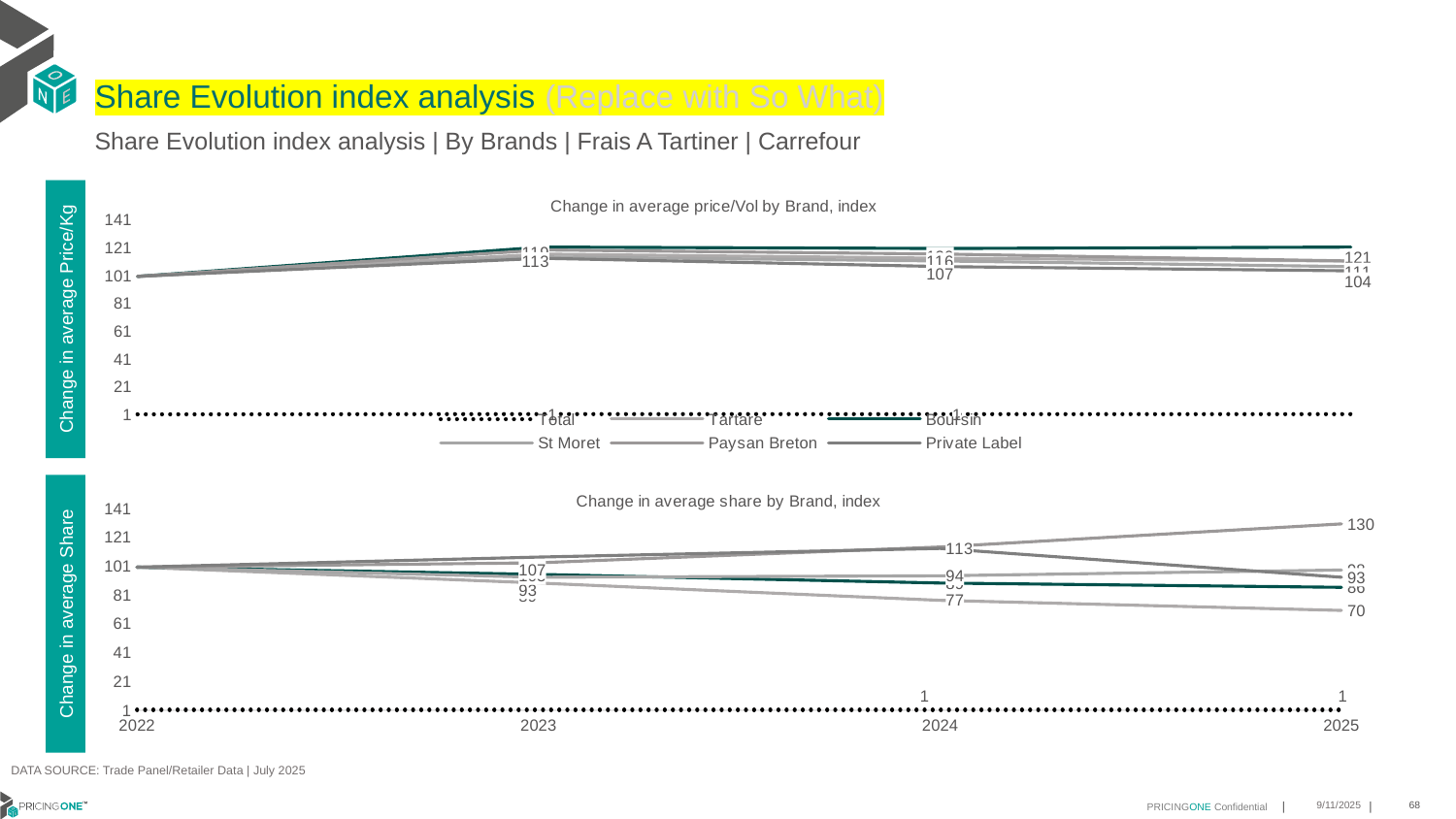

# Share Evolution index analysis (Replace with So What)
Share Evolution index analysis | By Brands | Frais A Tartiner | Carrefour

### Chart: Change in average price/Vol by Brand, index

| Category | Total | Tartare | Boursin | St Moret | Paysan Breton | Private Label |
|---|---|---|---|---|---|---|
| 2022 | 1.0 | 100.0 | 100.0 | 100.0 | 100.0 | 100.0 |
| 2023 | 1.148036855348189 | 116.0 | 121.0 | 114.0 | 119.0 | 113.0 |
| 2024 | 1.1146027551001936 | 113.0 | 120.0 | 111.0 | 116.0 | 107.0 |
| 2025 | 1.0934779067031117 | 111.0 | 121.0 | 107.0 | 111.0 | 104.0 |
Change in average Price/Kg

### Chart: Change in average share by Brand, index

| Category | Total | Tartare | Boursin | St Moret | Paysan Breton | Private Label |
|---|---|---|---|---|---|---|
| 2022 | 1.0 | 100.0 | 100.0 | 100.0 | 100.0 | 100.0 |
| 2023 | 1.0 | 89.0 | 95.0 | 93.0 | 103.0 | 107.0 |
| 2024 | 1.0 | 77.0 | 89.0 | 94.0 | 114.0 | 113.0 |
| 2025 | 1.0 | 70.0 | 86.0 | 98.0 | 130.0 | 93.0 |
Change in average Share
DATA SOURCE: Trade Panel/Retailer Data | July 2025

9/11/2025
68